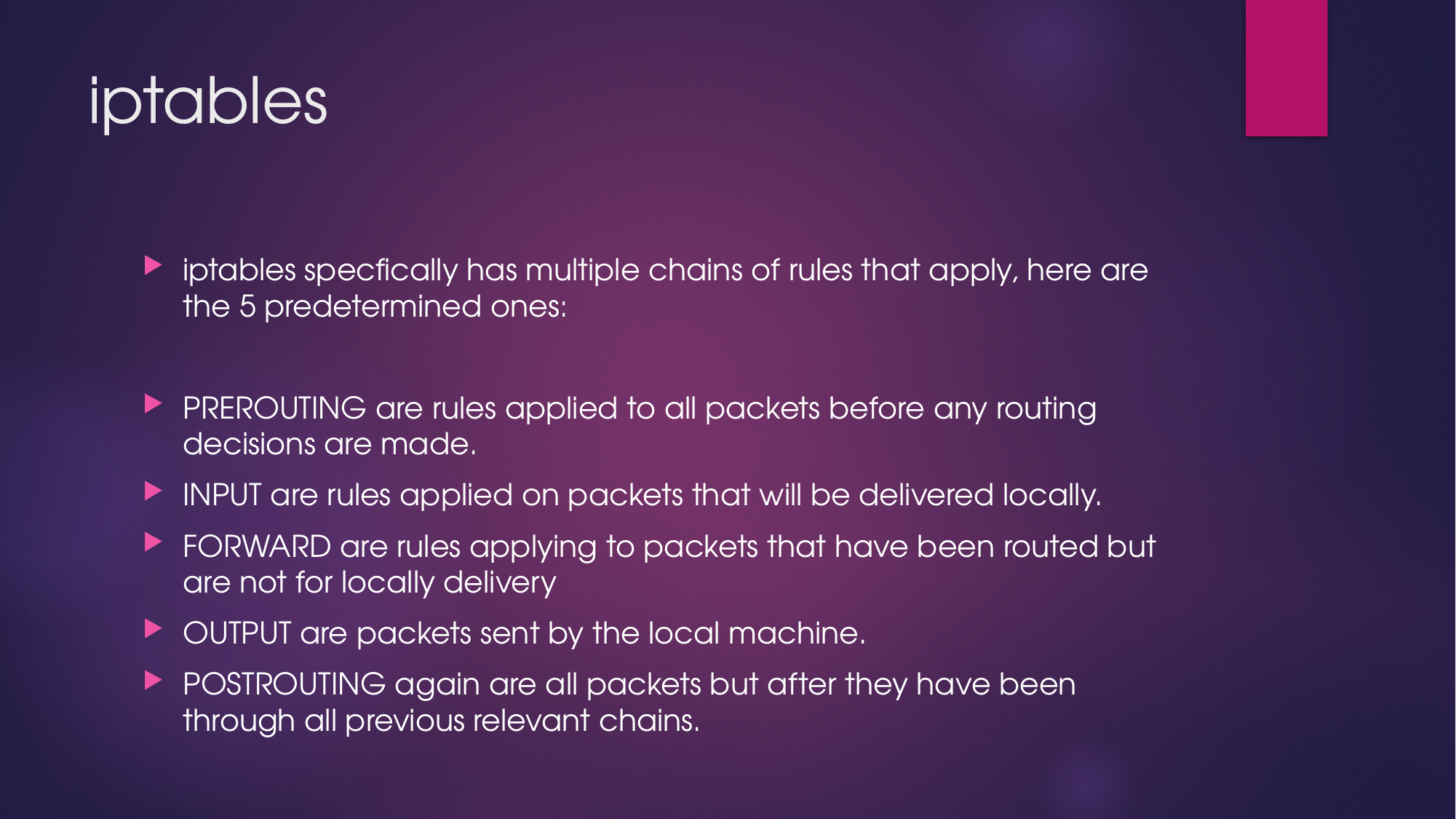

# iptables
iptables specfically has multiple chains of rules that apply, here are the 5 predetermined ones:

PREROUTING are rules applied to all packets before any routing decisions are made.
INPUT are rules applied on packets that will be delivered locally.
FORWARD are rules applying to packets that have been routed but are not for locally delivery
OUTPUT are packets sent by the local machine.
POSTROUTING again are all packets but after they have been through all previous relevant chains.